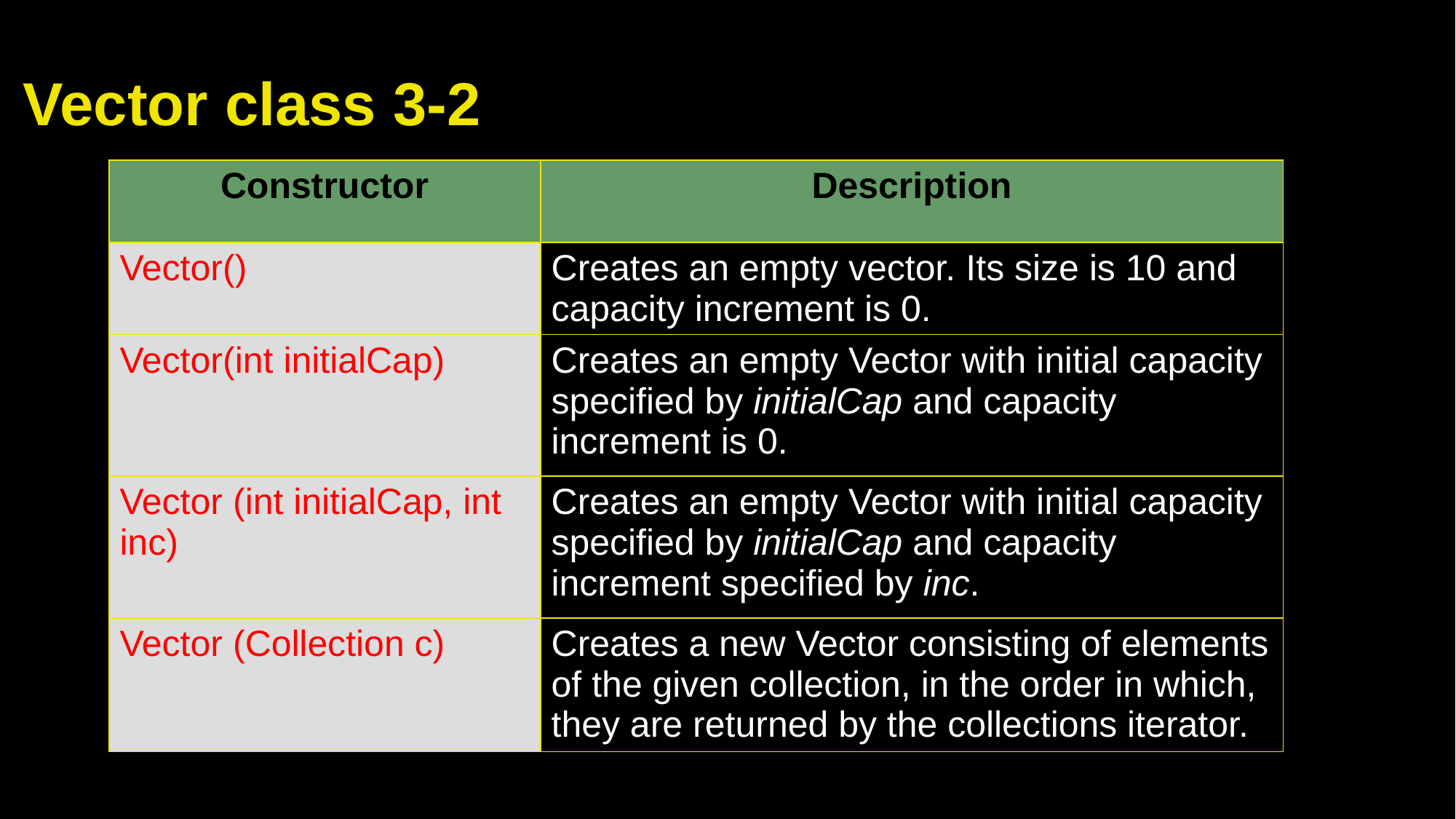

# Vector class 3-2
| Constructor | Description |
| --- | --- |
| Vector() | Creates an empty vector. Its size is 10 and capacity increment is 0. |
| Vector(int initialCap) | Creates an empty Vector with initial capacity specified by initialCap and capacity increment is 0. |
| Vector (int initialCap, int inc) | Creates an empty Vector with initial capacity specified by initialCap and capacity increment specified by inc. |
| Vector (Collection c) | Creates a new Vector consisting of elements of the given collection, in the order in which, they are returned by the collections iterator. |